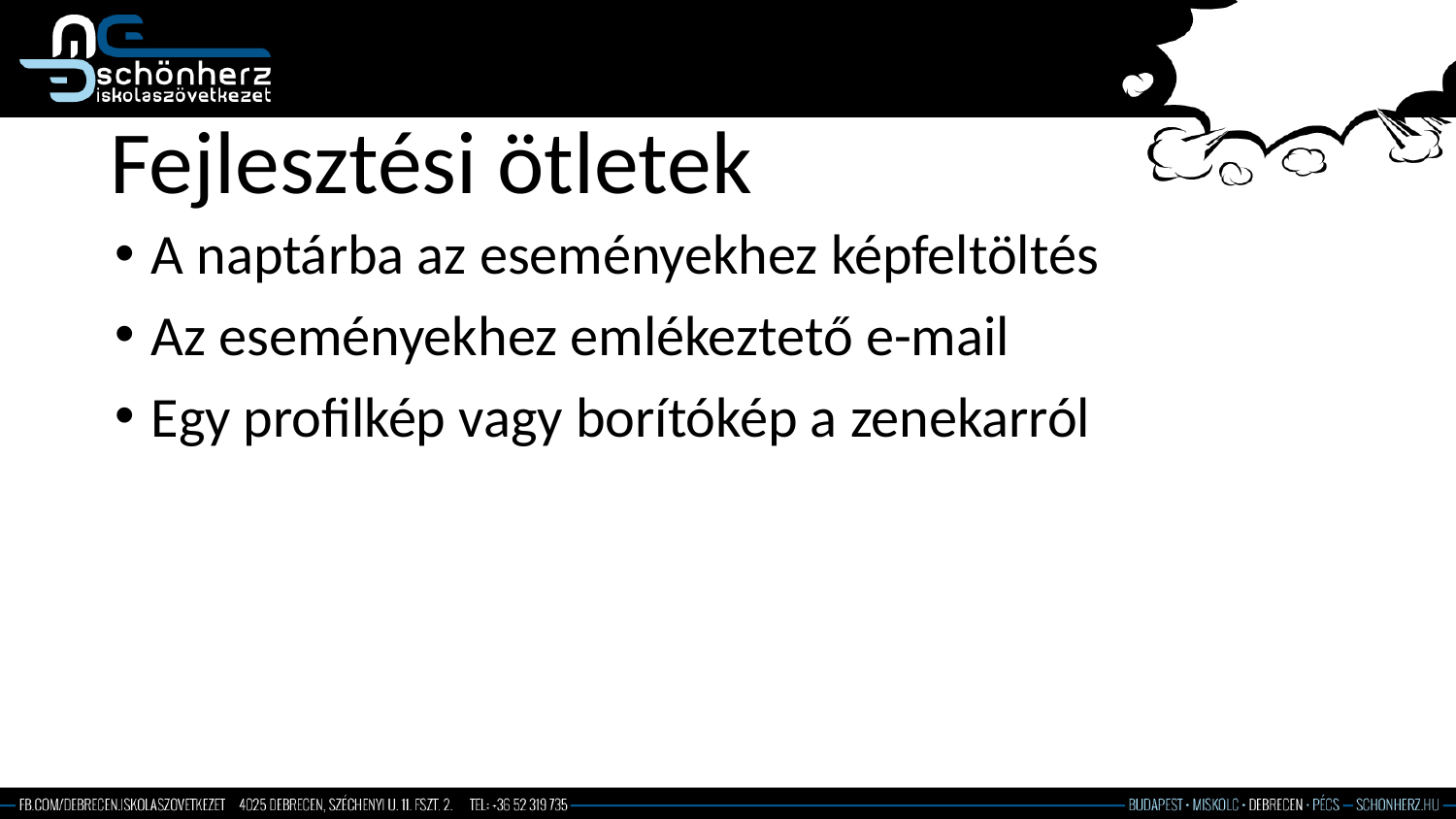

# Fejlesztési ötletek
A naptárba az eseményekhez képfeltöltés
Az eseményekhez emlékeztető e-mail
Egy profilkép vagy borítókép a zenekarról